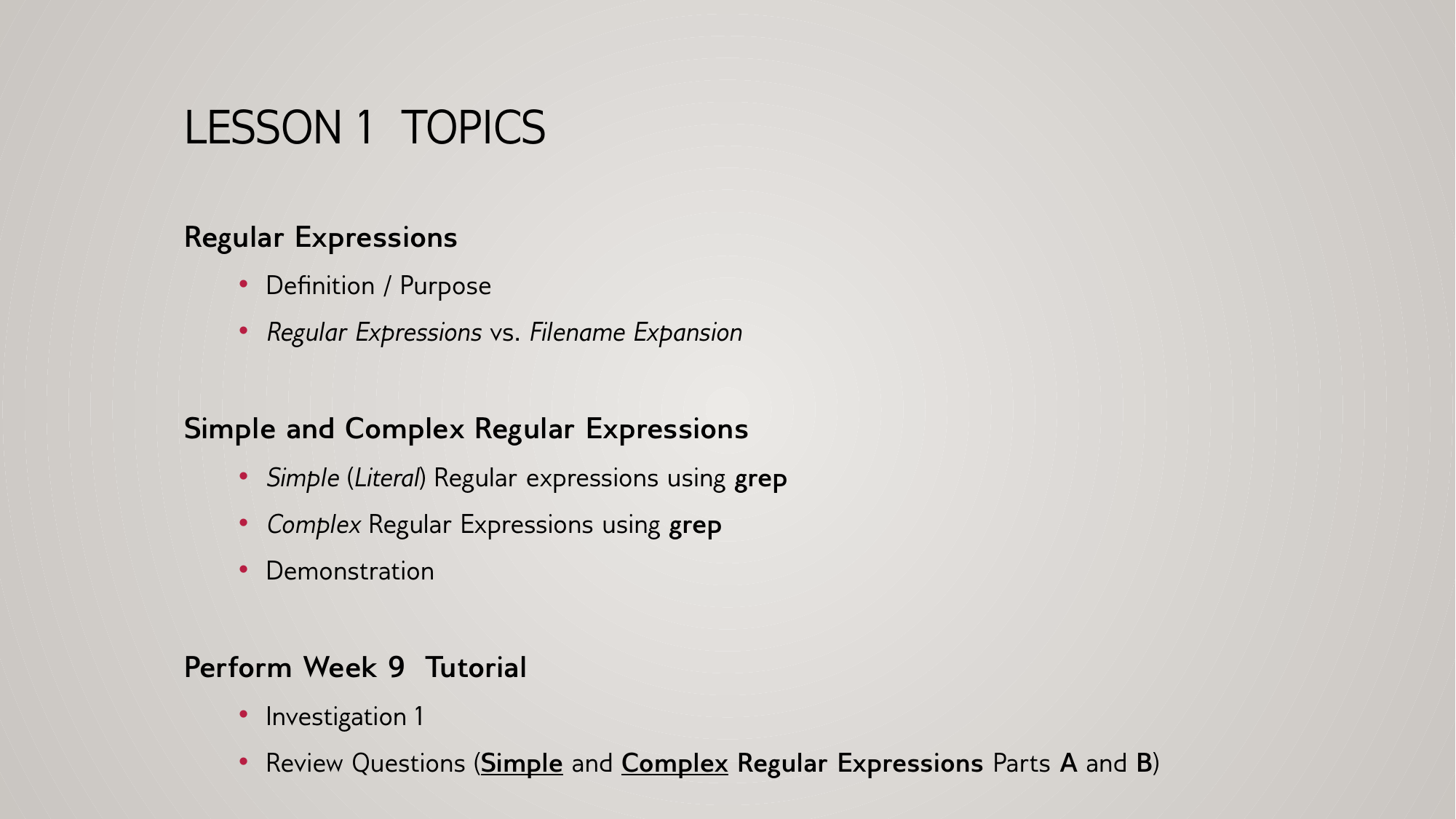

# Lesson 1  topics
Regular Expressions
Definition / Purpose
Regular Expressions vs. Filename Expansion
Simple and Complex Regular Expressions
Simple (Literal) Regular expressions using grep
Complex Regular Expressions using grep
Demonstration
Perform Week 9  Tutorial
Investigation 1
Review Questions (Simple and Complex Regular Expressions Parts A and B)